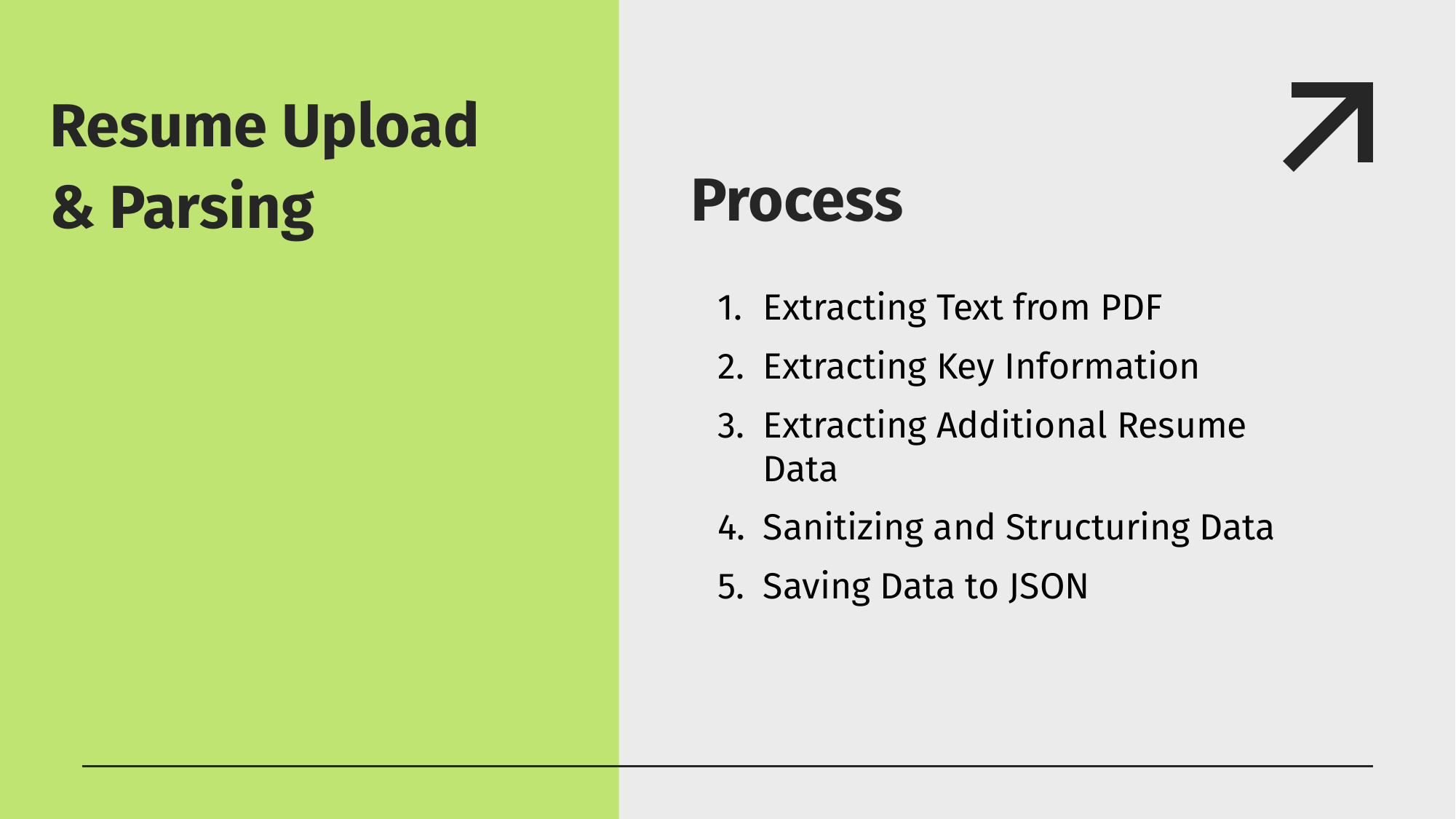

# Resume Upload & Parsing
Process

Extracting Text from PDF
Extracting Key Information
Extracting Additional Resume Data
Sanitizing and Structuring Data
Saving Data to JSON